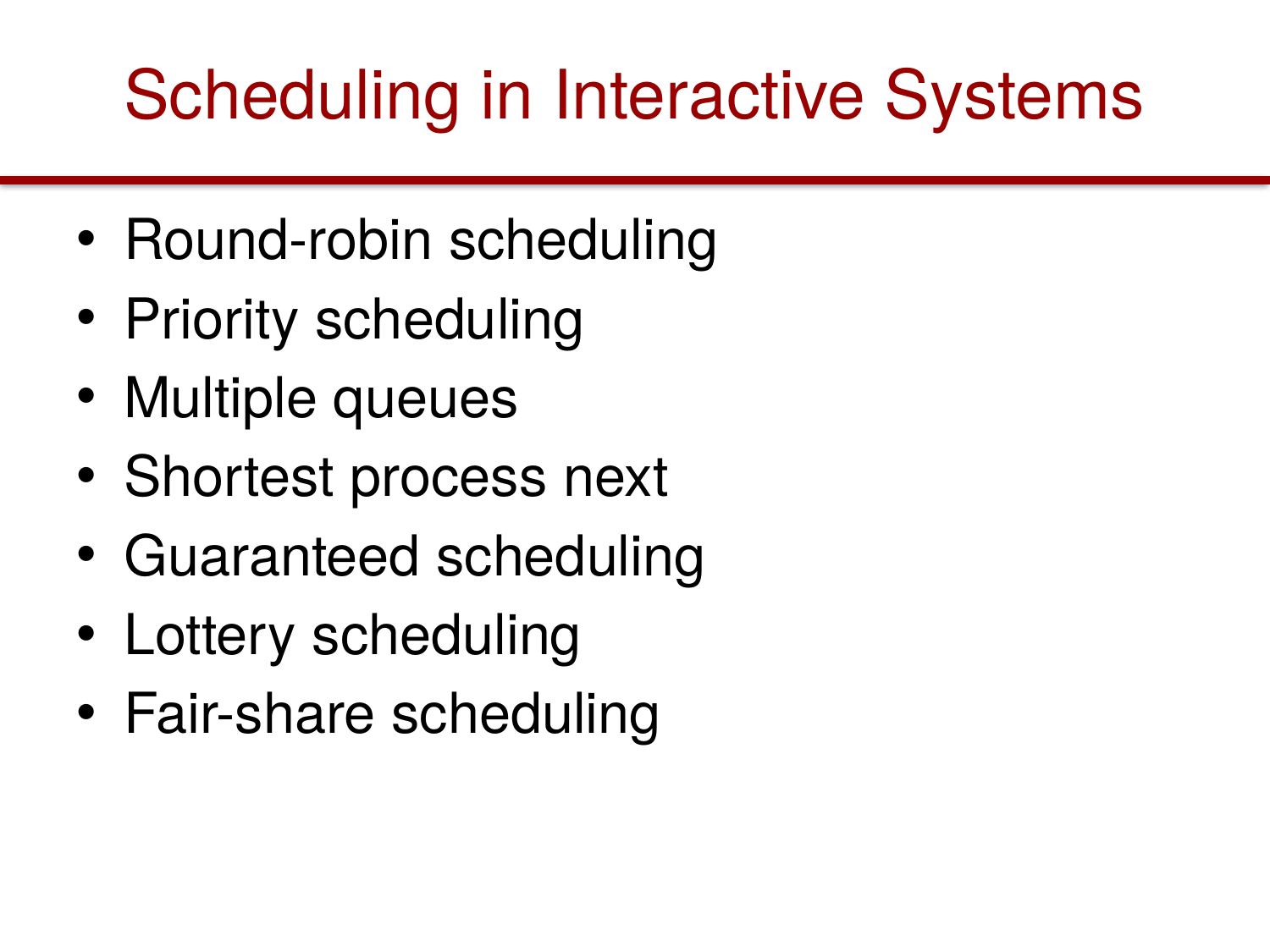

# Scheduling in Interactive Systems
Round-robin scheduling
Priority scheduling
Multiple queues
Shortest process next
Guaranteed scheduling
Lottery scheduling
Fair-share scheduling